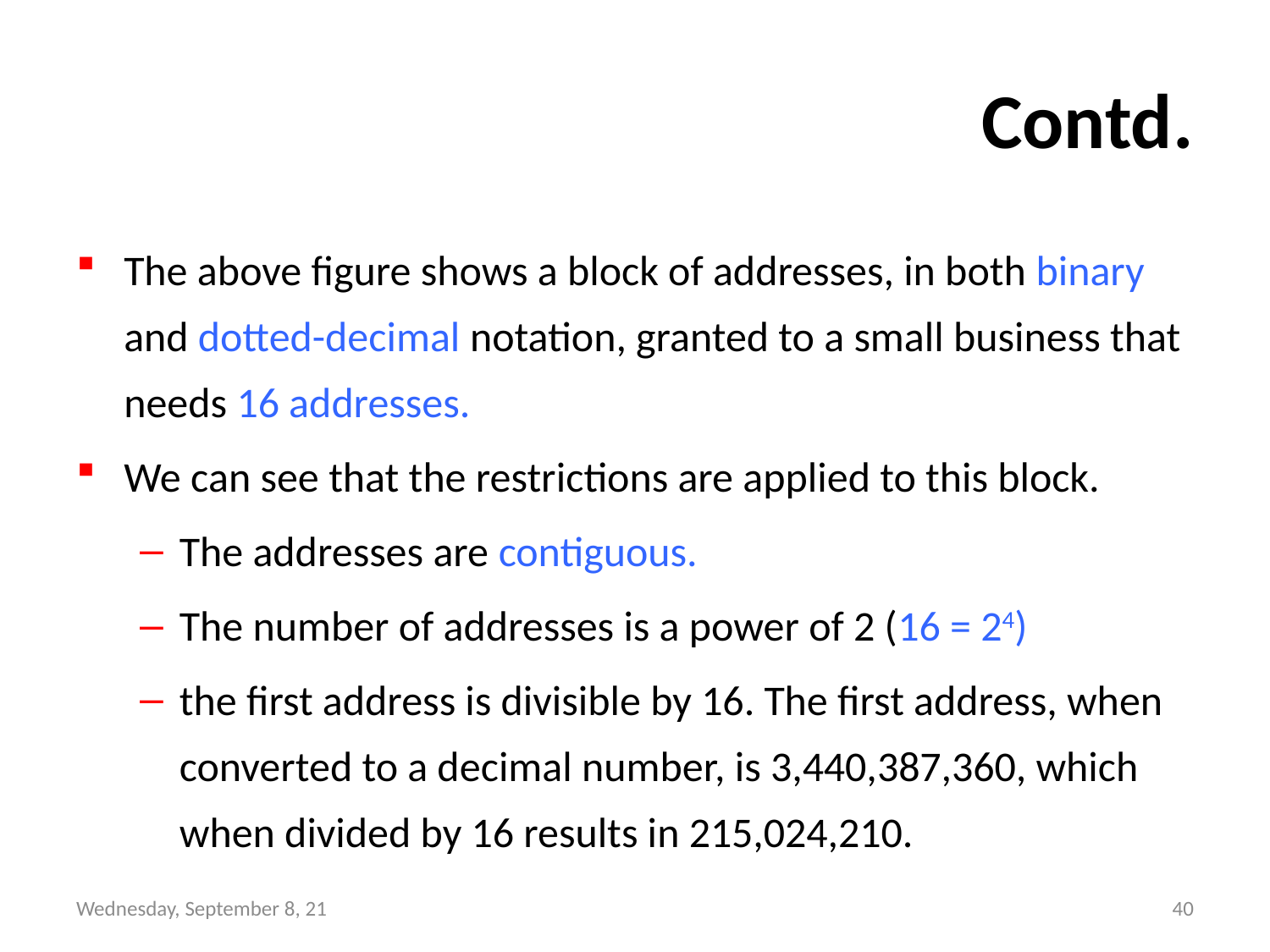

# Contd.
The above figure shows a block of addresses, in both binary and dotted-decimal notation, granted to a small business that needs 16 addresses.
We can see that the restrictions are applied to this block.
The addresses are contiguous.
The number of addresses is a power of 2 (16 = 24)
the first address is divisible by 16. The first address, when converted to a decimal number, is 3,440,387,360, which when divided by 16 results in 215,024,210.
Wednesday, September 8, 21
40